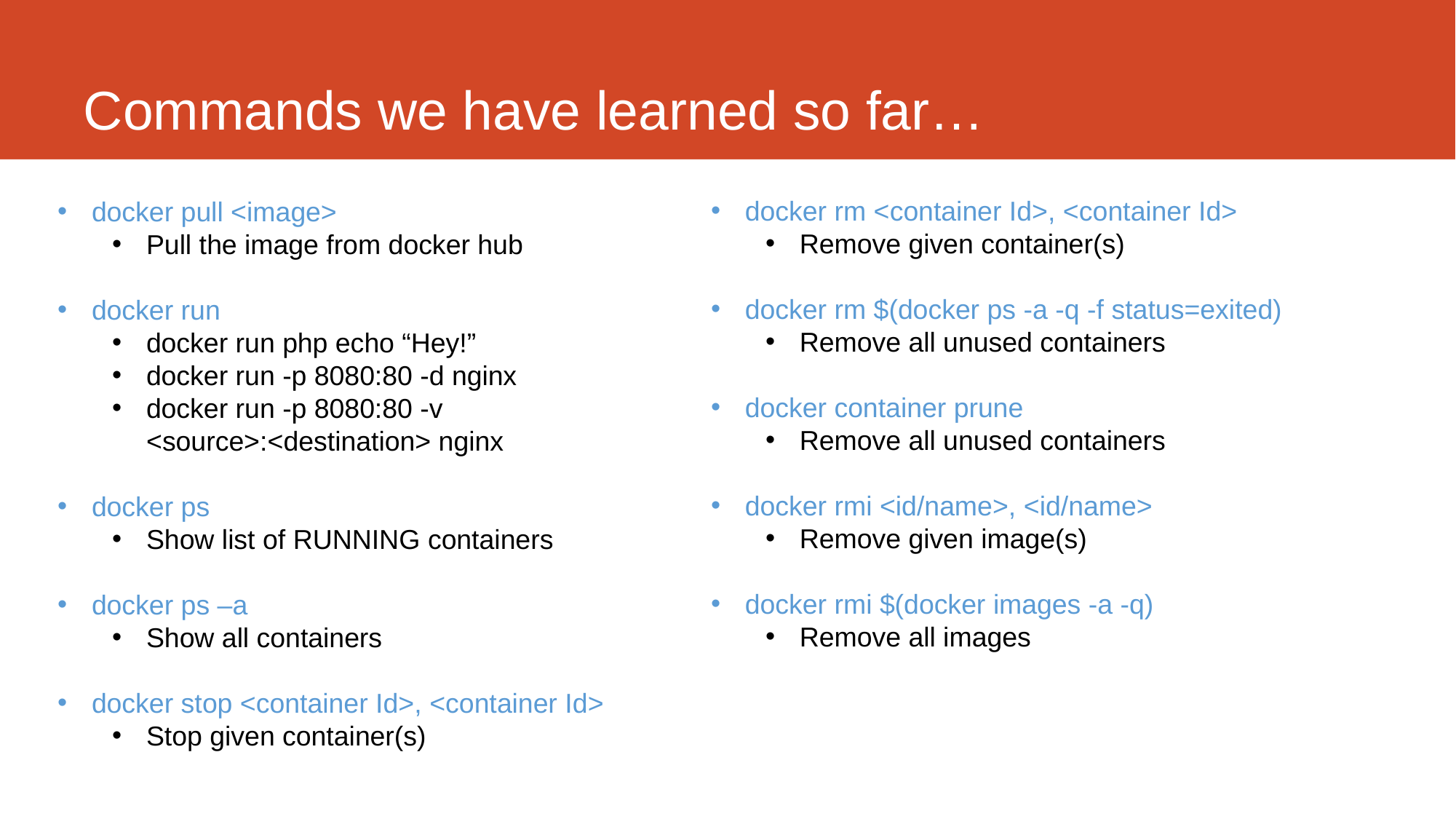

# Commands we have learned so far…
docker rm <container Id>, <container Id>
Remove given container(s)

docker rm $(docker ps -a -q -f status=exited)
Remove all unused containers

docker container prune
Remove all unused containers

docker rmi <id/name>, <id/name>
Remove given image(s)

docker rmi $(docker images -a -q)
Remove all images

docker pull <image>
Pull the image from docker hub

docker run
docker run php echo “Hey!”
docker run -p 8080:80 -d nginx
docker run -p 8080:80 -v <source>:<destination> nginx

docker ps
Show list of RUNNING containers

docker ps –a
Show all containers

docker stop <container Id>, <container Id>
Stop given container(s)